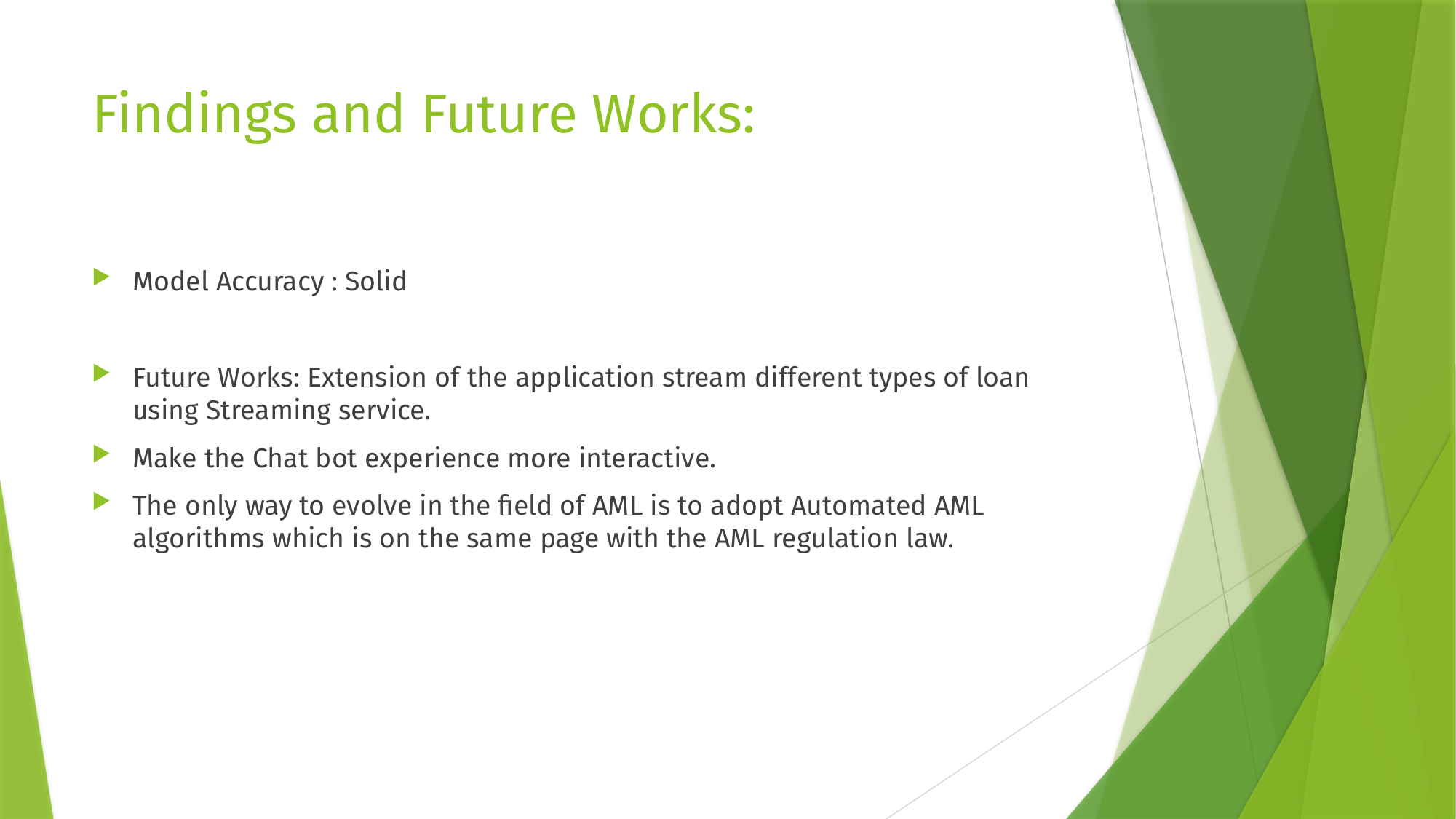

# Findings and Future Works:
Model Accuracy : Solid

Future Works: Extension of the application stream different types of loan using Streaming service.
Make the Chat bot experience more interactive.
The only way to evolve in the field of AML is to adopt Automated AML algorithms which is on the same page with the AML regulation law.